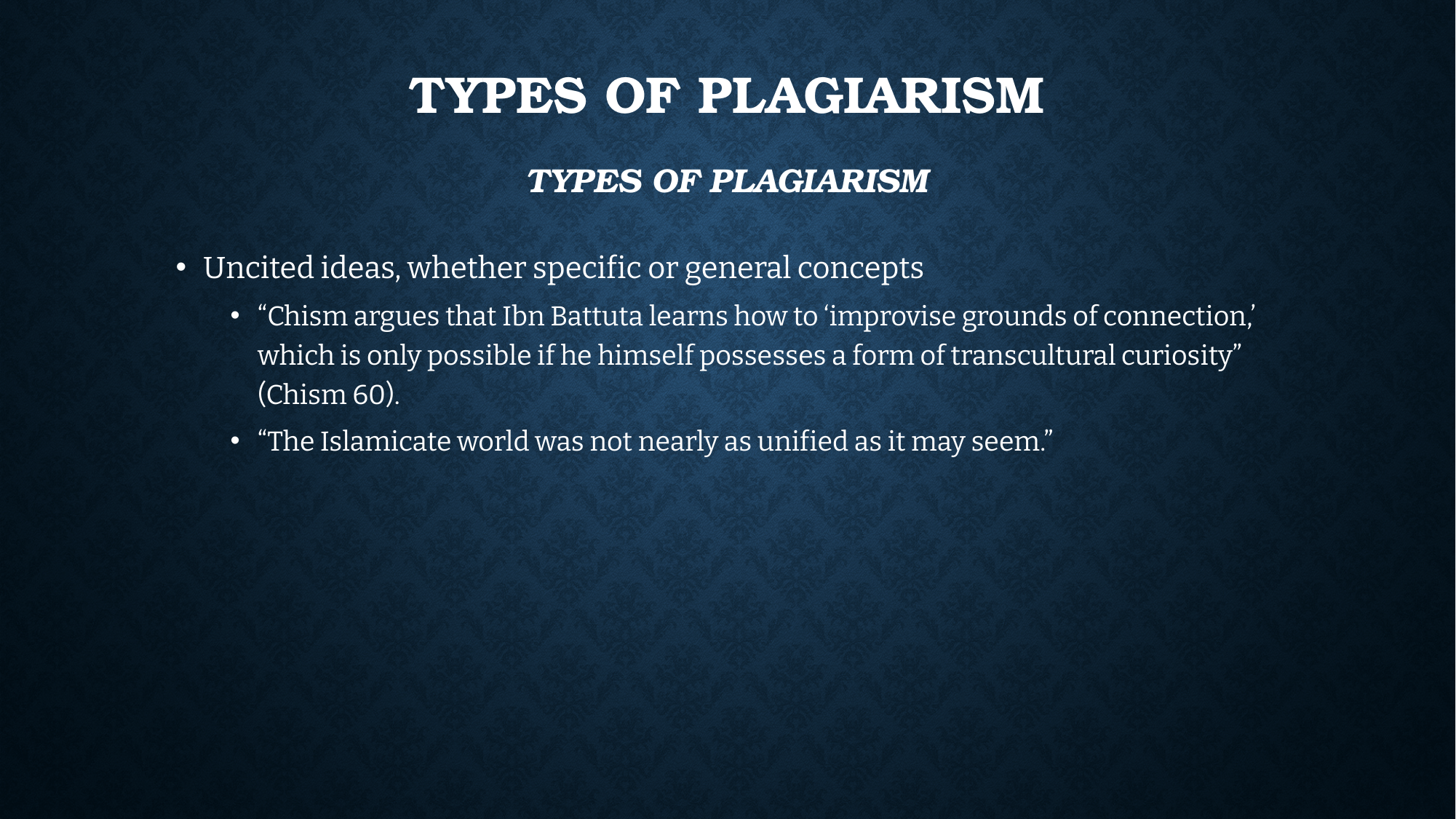

# Types of Plagiarism Types of Plagiarism
Uncited ideas, whether specific or general concepts
“Chism argues that Ibn Battuta learns how to ‘improvise grounds of connection,’ which is only possible if he himself possesses a form of transcultural curiosity” (Chism 60).
“The Islamicate world was not nearly as unified as it may seem.”